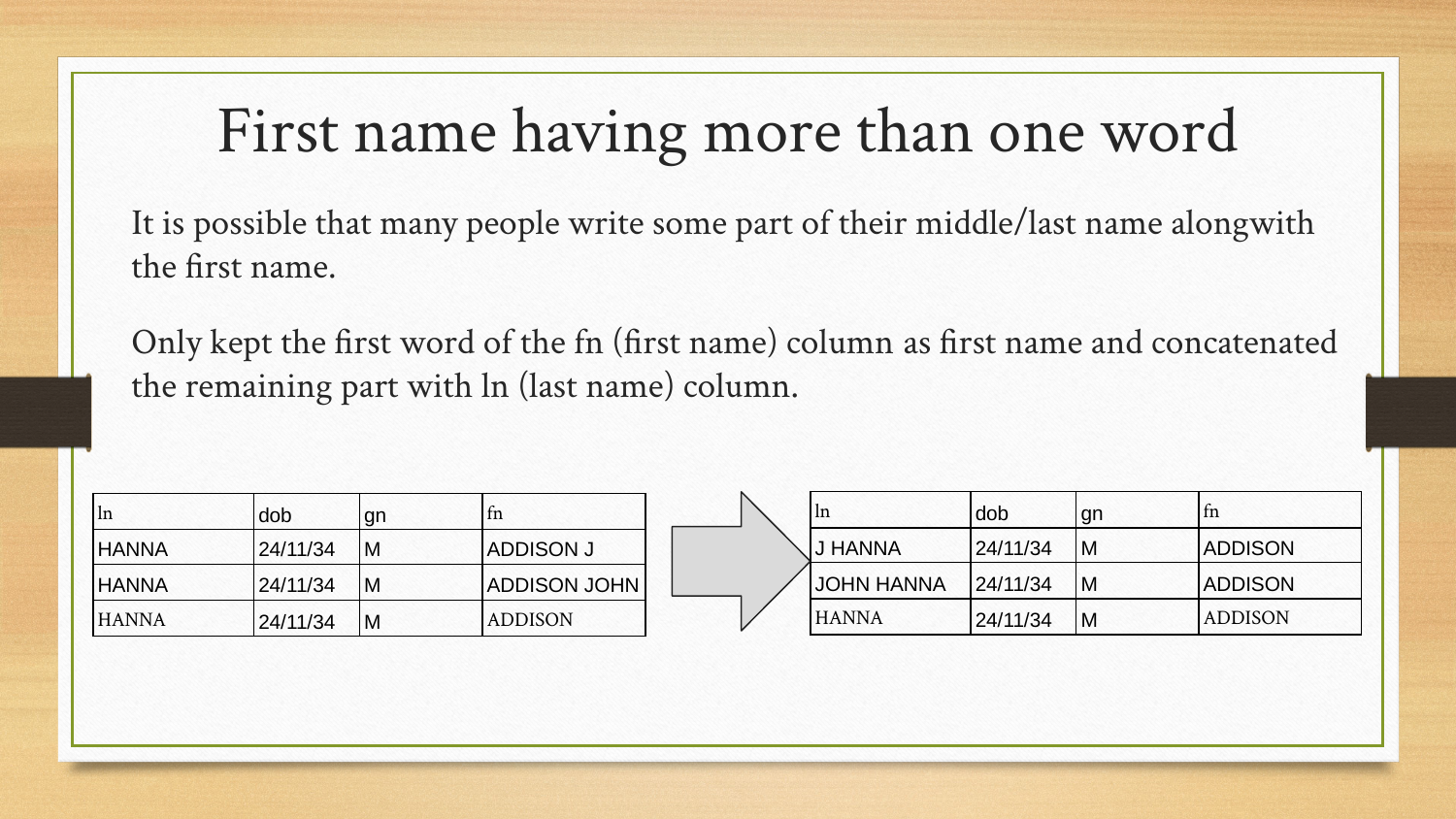

# First name having more than one word
It is possible that many people write some part of their middle/last name alongwith the first name.
Only kept the first word of the fn (first name) column as first name and concatenated the remaining part with ln (last name) column.

| ln | dob | gn | fn |
| --- | --- | --- | --- |
| J HANNA | 24/11/34 | M | ADDISON |
| JOHN HANNA | 24/11/34 | M | ADDISON |
| HANNA | 24/11/34 | M | ADDISON |
| ln | dob | gn | fn |
| --- | --- | --- | --- |
| HANNA | 24/11/34 | M | ADDISON J |
| HANNA | 24/11/34 | M | ADDISON JOHN |
| HANNA | 24/11/34 | M | ADDISON |